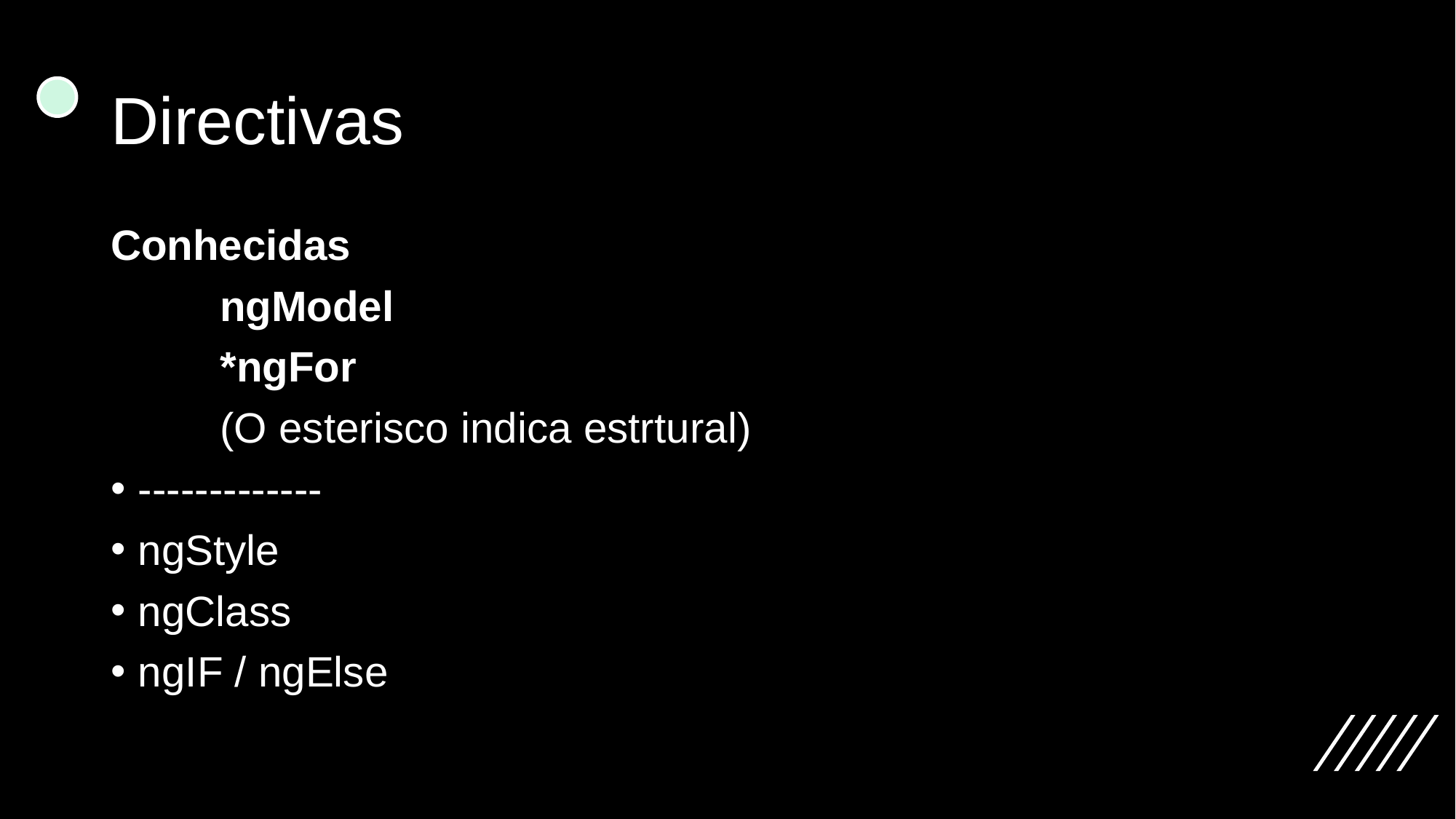

# Directivas
Conhecidas
	ngModel
	*ngFor
	(O esterisco indica estrtural)
-------------
ngStyle
ngClass
ngIF / ngElse